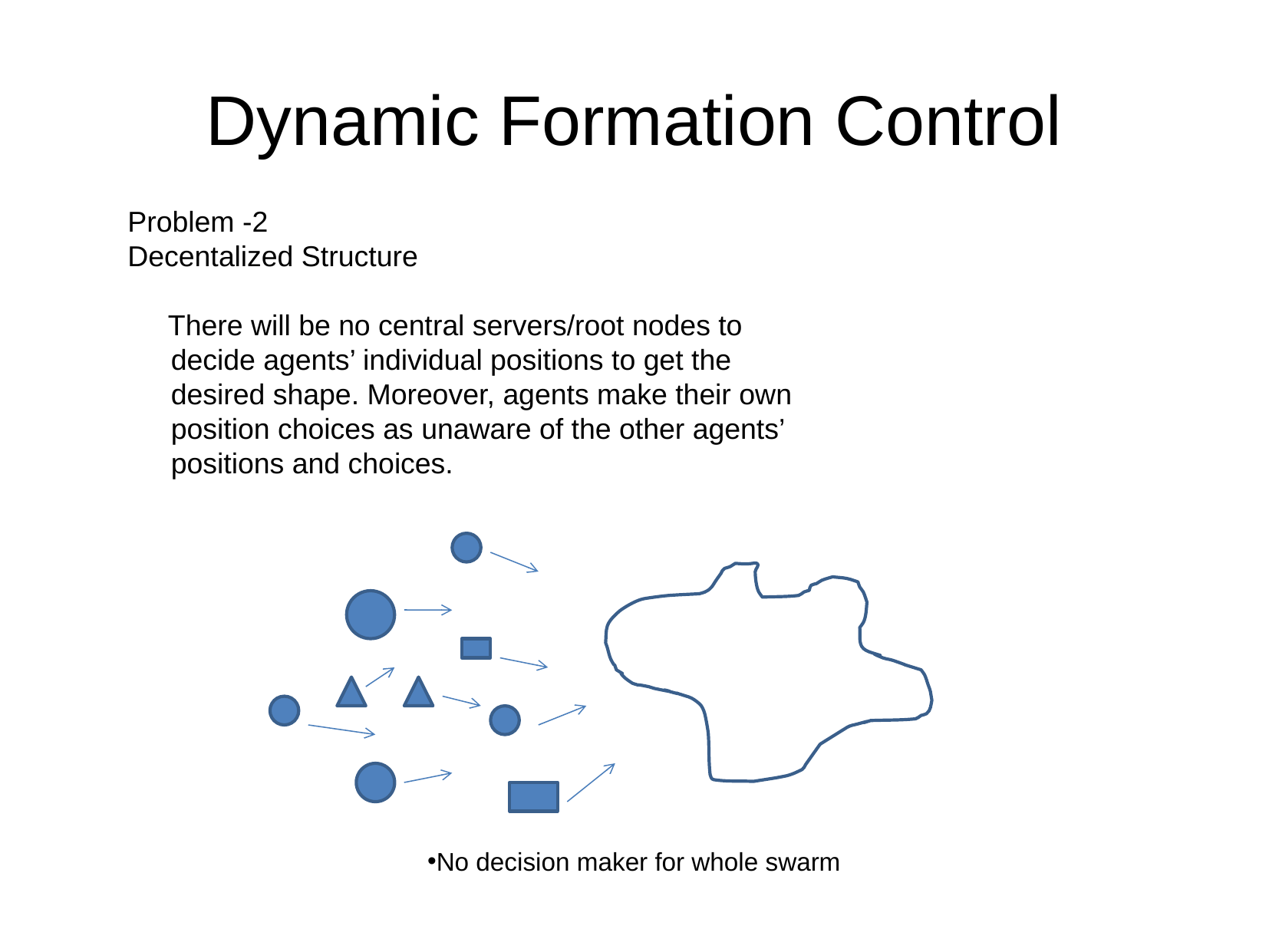

Dynamic Formation Control
Problem -2
Decentalized Structure

     There will be no central servers/root nodes to decide agents’ individual positions to get the desired shape. Moreover, agents make their own position choices as unaware of the other agents’ positions and choices.

No decision maker for whole swarm